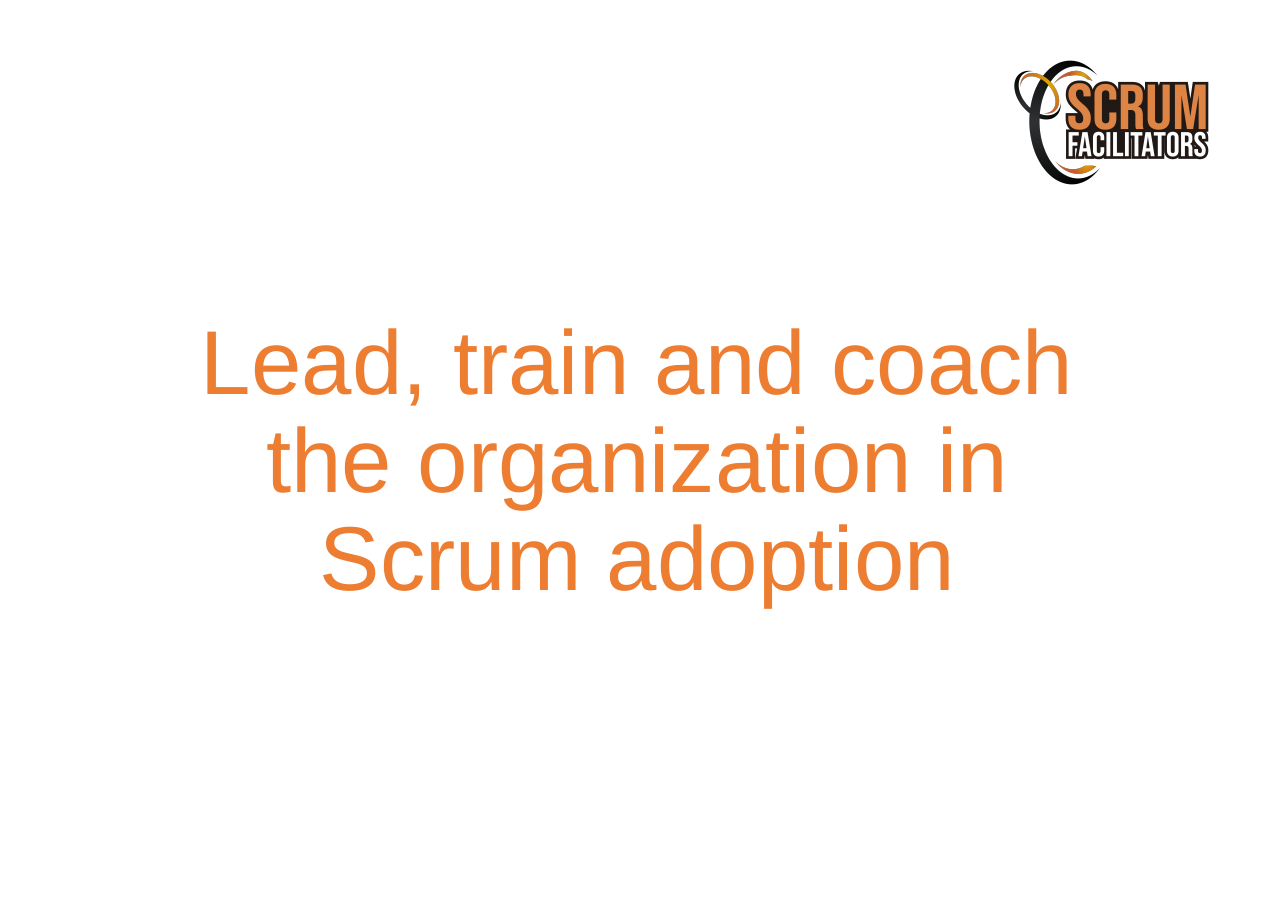

Lead, train and coach the organization in Scrum adoption